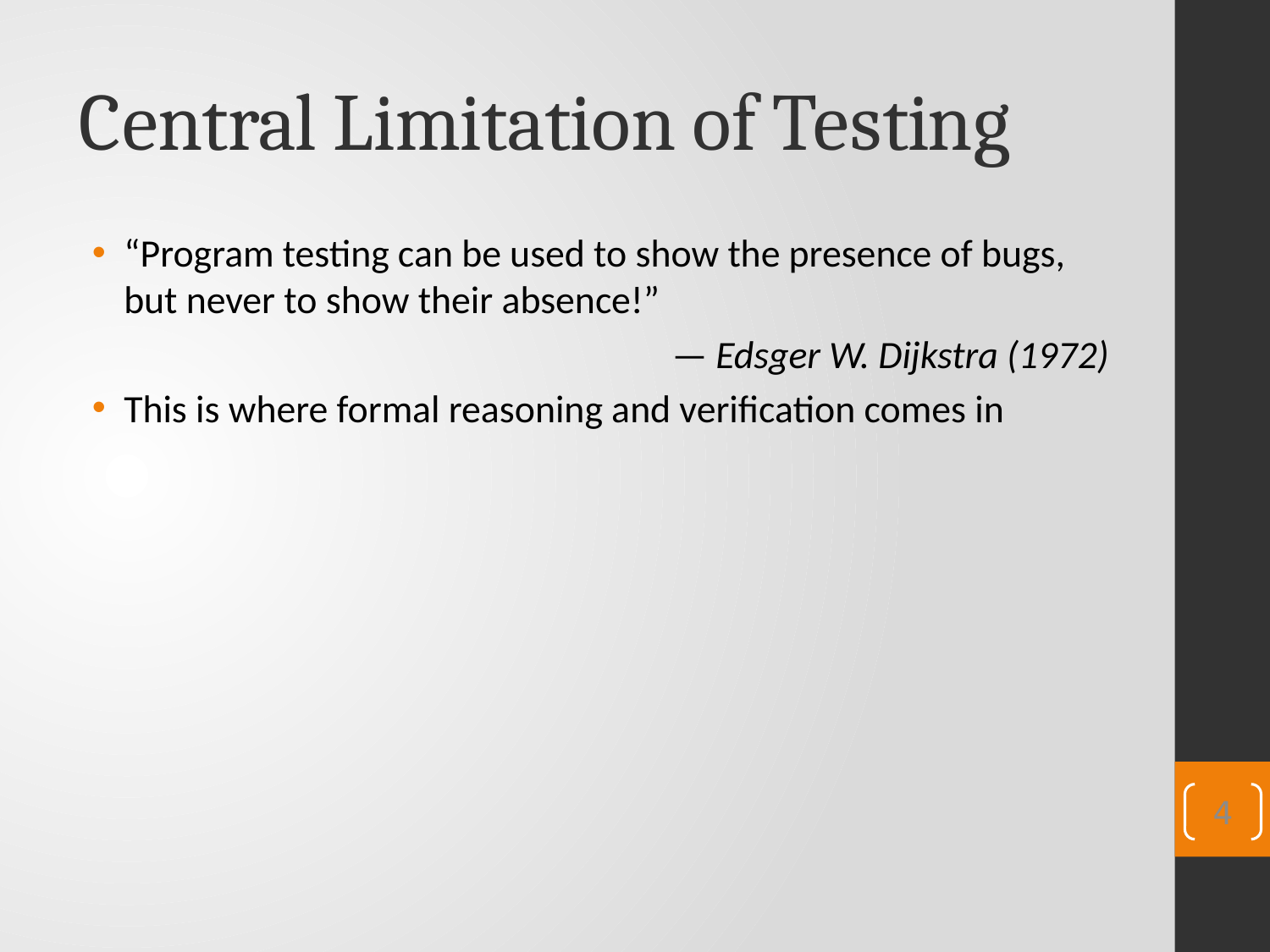

# Central Limitation of Testing
“Program testing can be used to show the presence of bugs, but never to show their absence!”
— Edsger W. Dijkstra (1972)
This is where formal reasoning and verification comes in
4